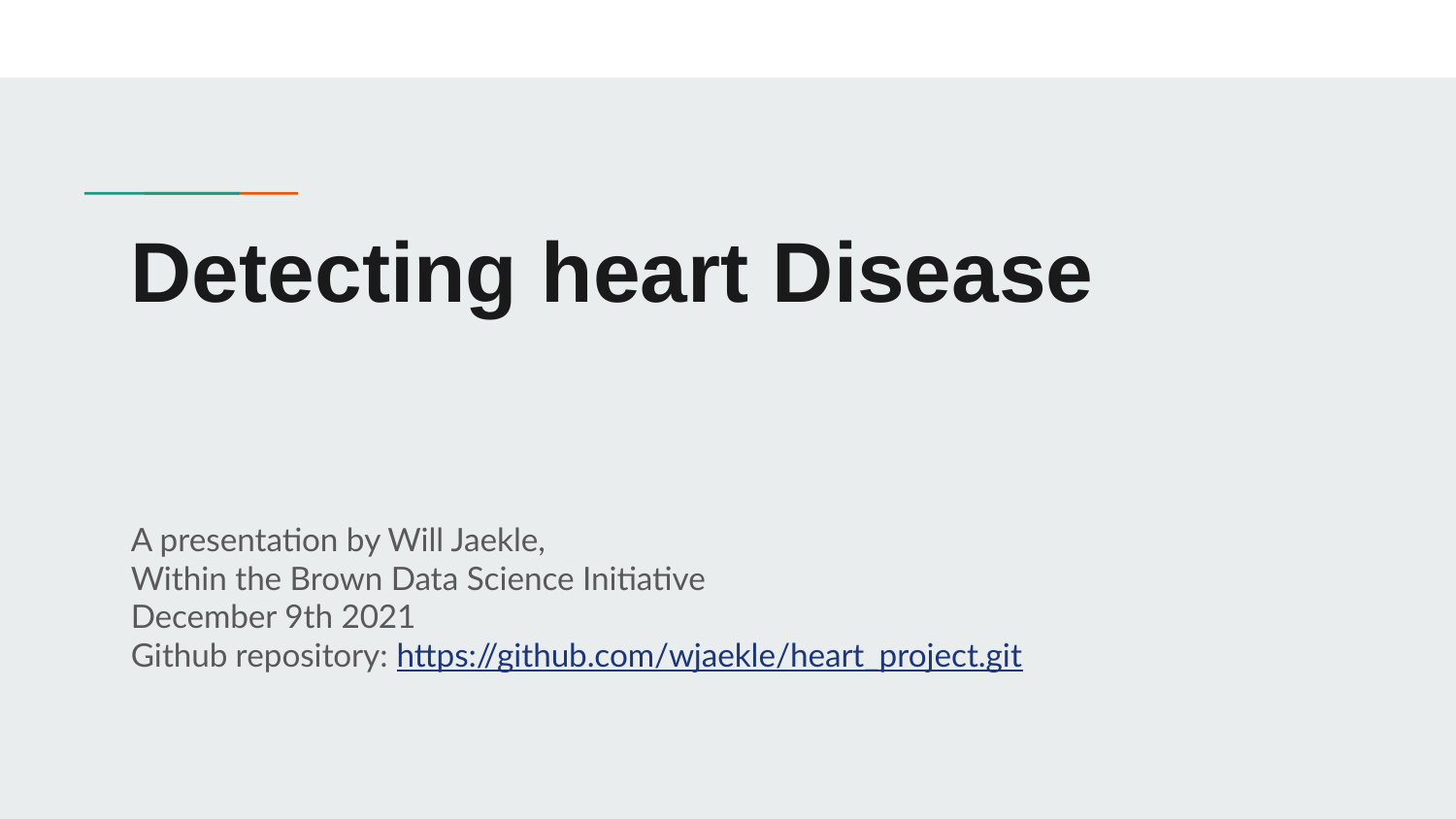

# Detecting heart Disease
A presentation by Will Jaekle,
Within the Brown Data Science Initiative
December 9th 2021
Github repository: https://github.com/wjaekle/heart_project.git